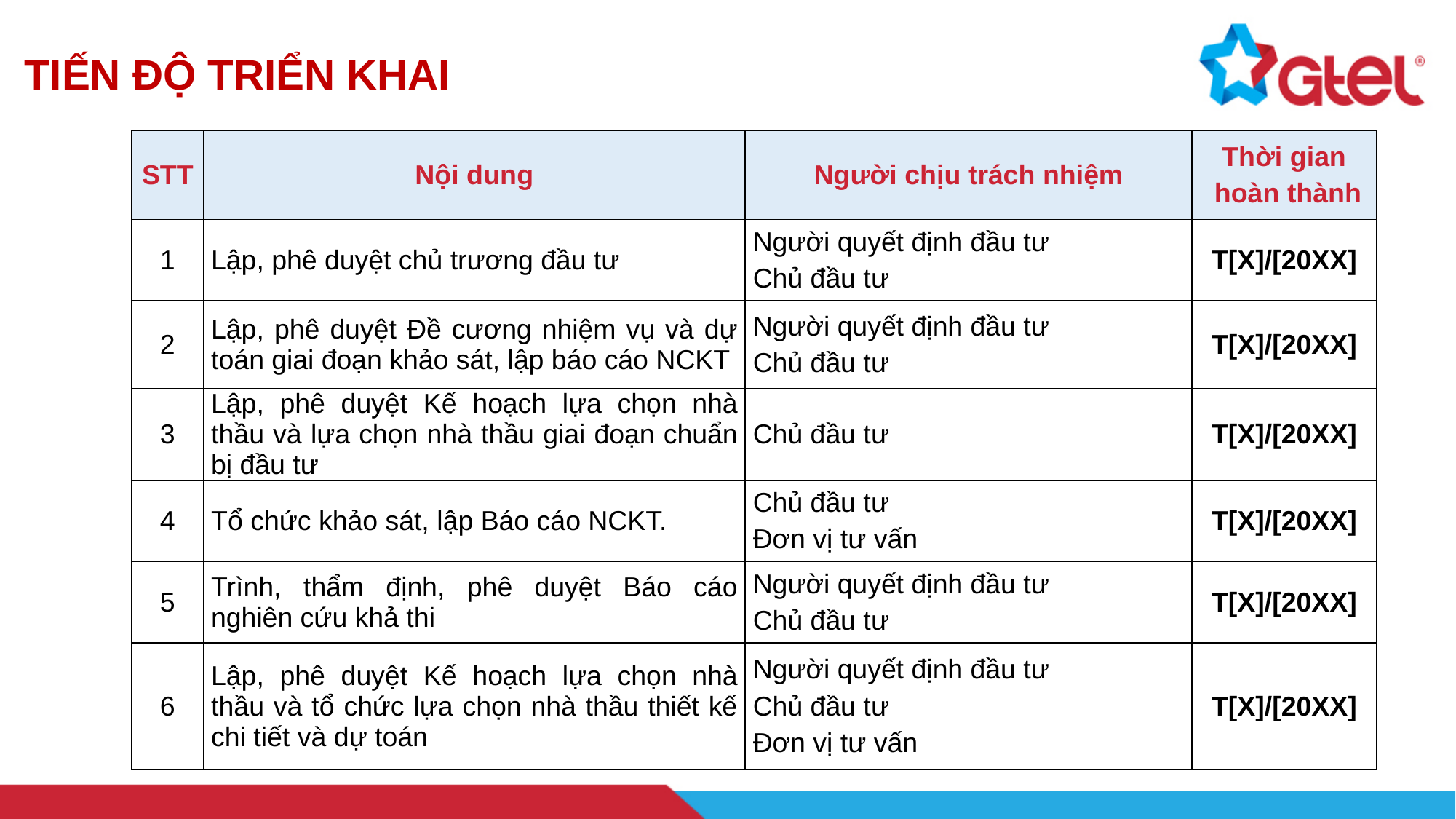

TIẾN ĐỘ TRIỂN KHAI
| STT | Nội dung | Người chịu trách nhiệm | Thời gian hoàn thành |
| --- | --- | --- | --- |
| 1 | Lập, phê duyệt chủ trương đầu tư | Người quyết định đầu tư Chủ đầu tư | T[X]/[20XX] |
| 2 | Lập, phê duyệt Đề cương nhiệm vụ và dự toán giai đoạn khảo sát, lập báo cáo NCKT | Người quyết định đầu tư Chủ đầu tư | T[X]/[20XX] |
| 3 | Lập, phê duyệt Kế hoạch lựa chọn nhà thầu và lựa chọn nhà thầu giai đoạn chuẩn bị đầu tư | Chủ đầu tư | T[X]/[20XX] |
| 4 | Tổ chức khảo sát, lập Báo cáo NCKT. | Chủ đầu tư Đơn vị tư vấn | T[X]/[20XX] |
| 5 | Trình, thẩm định, phê duyệt Báo cáo nghiên cứu khả thi | Người quyết định đầu tư Chủ đầu tư | T[X]/[20XX] |
| 6 | Lập, phê duyệt Kế hoạch lựa chọn nhà thầu và tổ chức lựa chọn nhà thầu thiết kế chi tiết và dự toán | Người quyết định đầu tư Chủ đầu tư Đơn vị tư vấn | T[X]/[20XX] |